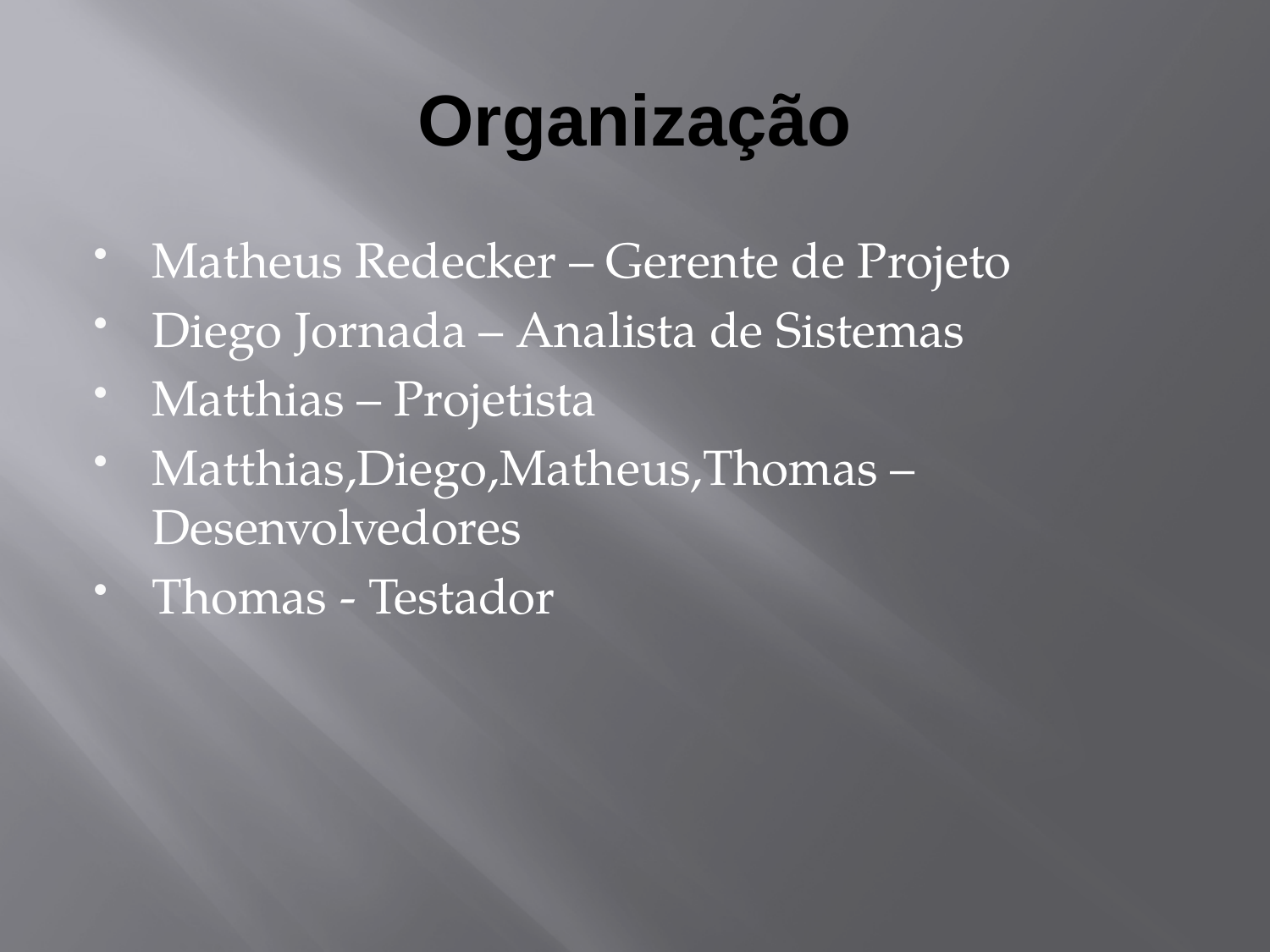

# Organização
Matheus Redecker – Gerente de Projeto
Diego Jornada – Analista de Sistemas
Matthias – Projetista
Matthias,Diego,Matheus,Thomas – Desenvolvedores
Thomas - Testador